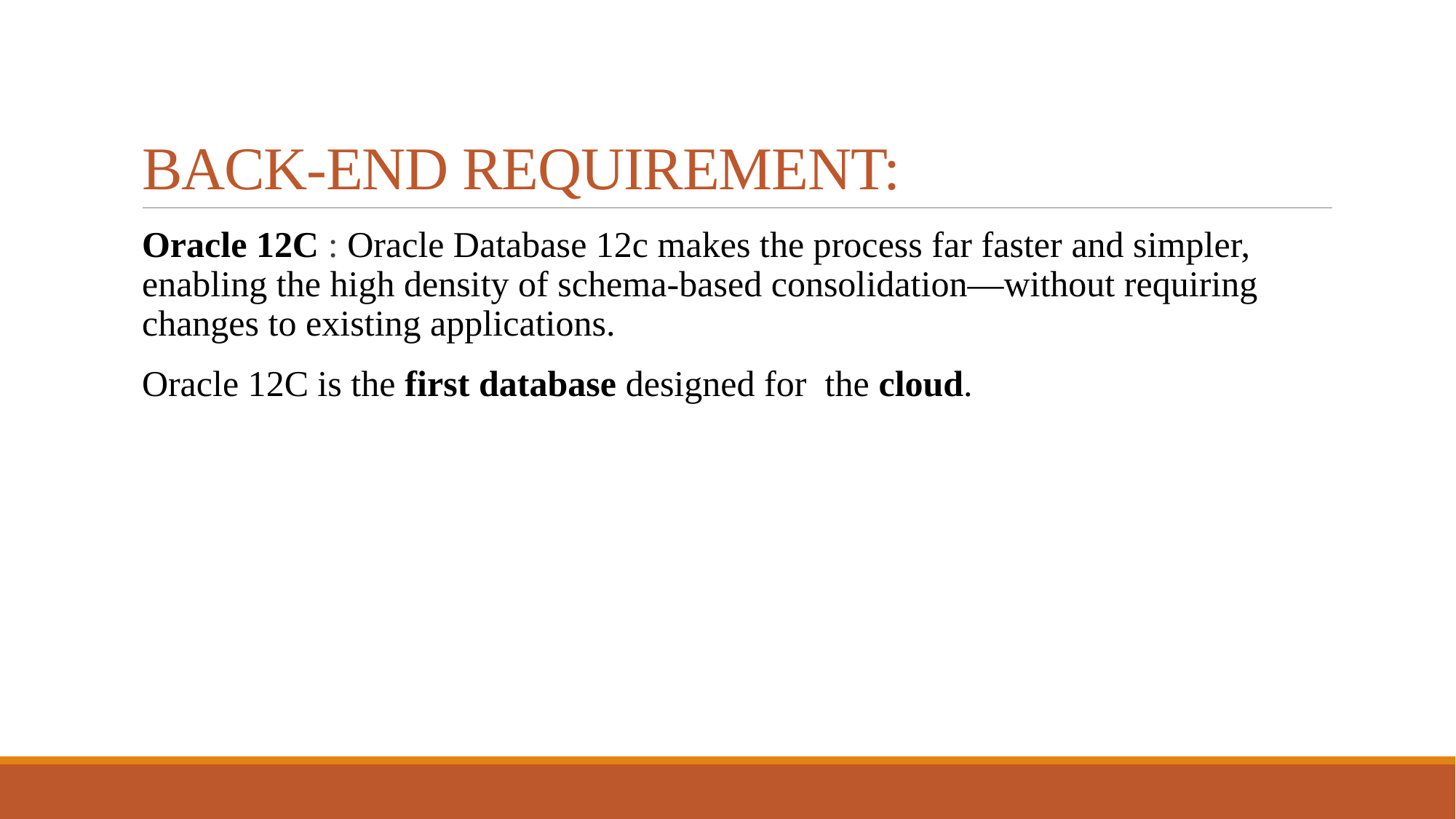

# BACK-END REQUIREMENT:
Oracle 12C : Oracle Database 12c makes the process far faster and simpler, enabling the high density of schema-based consolidation—without requiring changes to existing applications.
Oracle 12C is the first database designed for  the cloud.